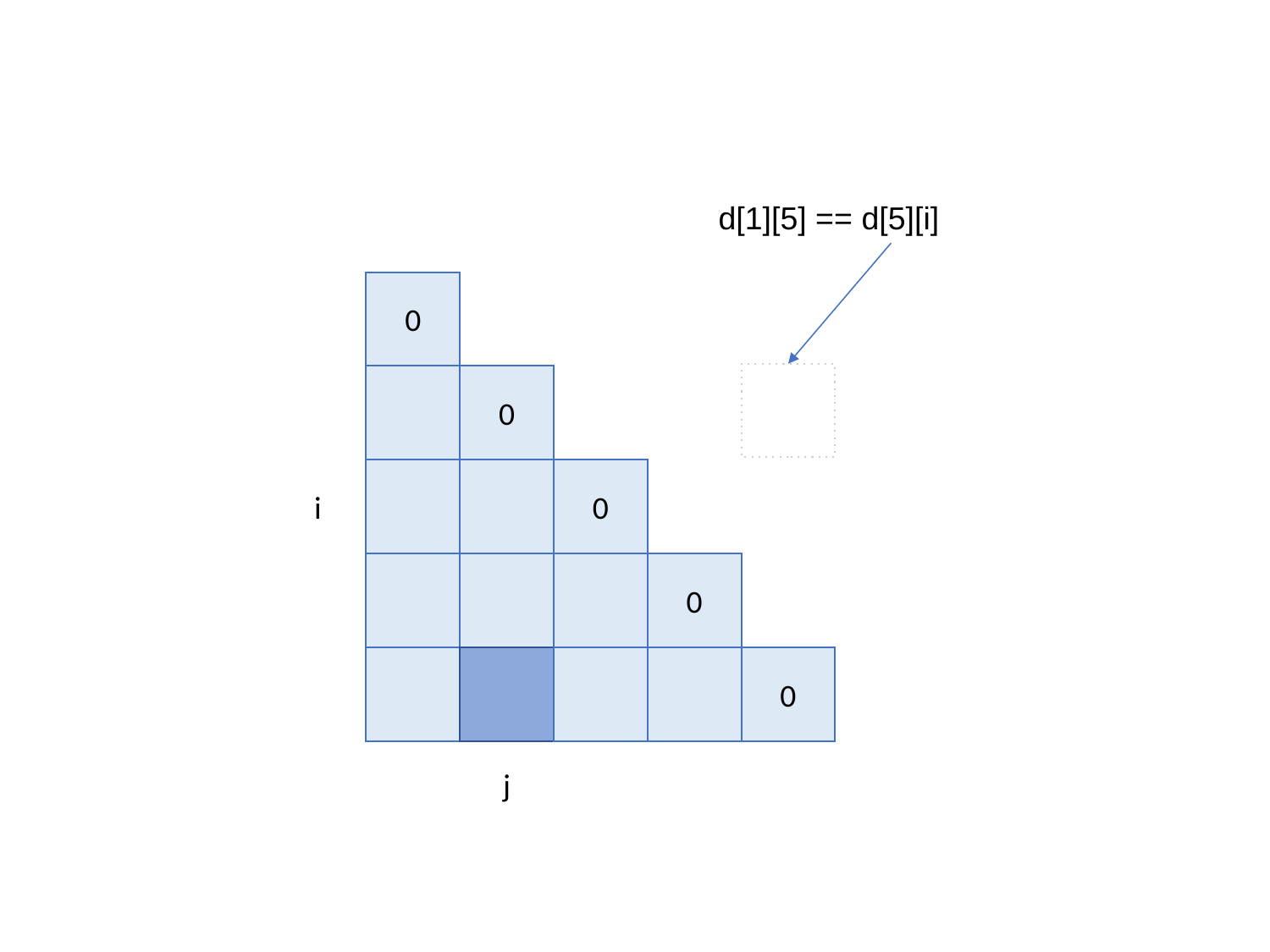

d[1][5] == d[5][i]
0

0

0

i
0

0

j